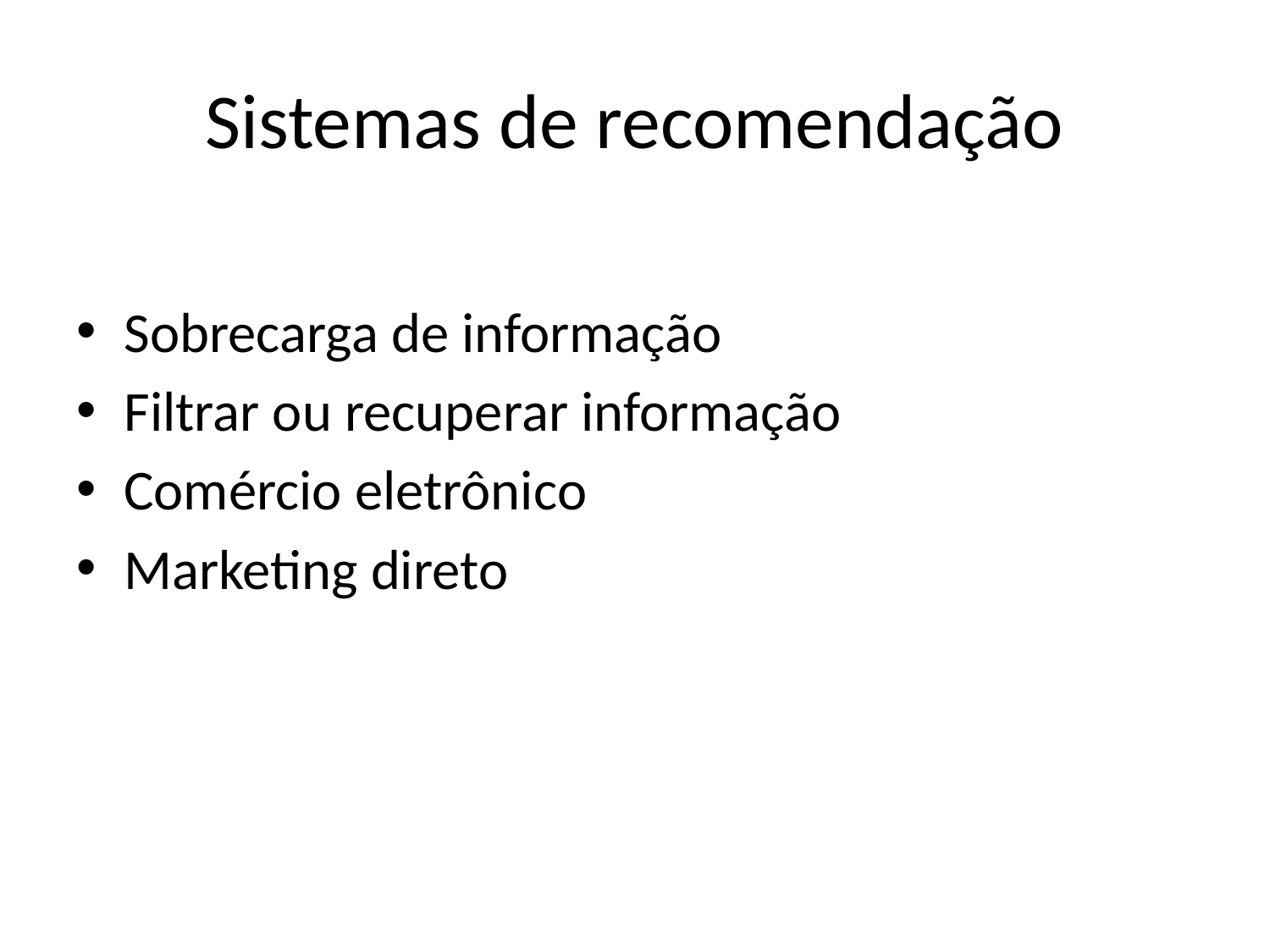

# Sistemas de recomendação
Sobrecarga de informação
Filtrar ou recuperar informação
Comércio eletrônico
Marketing direto